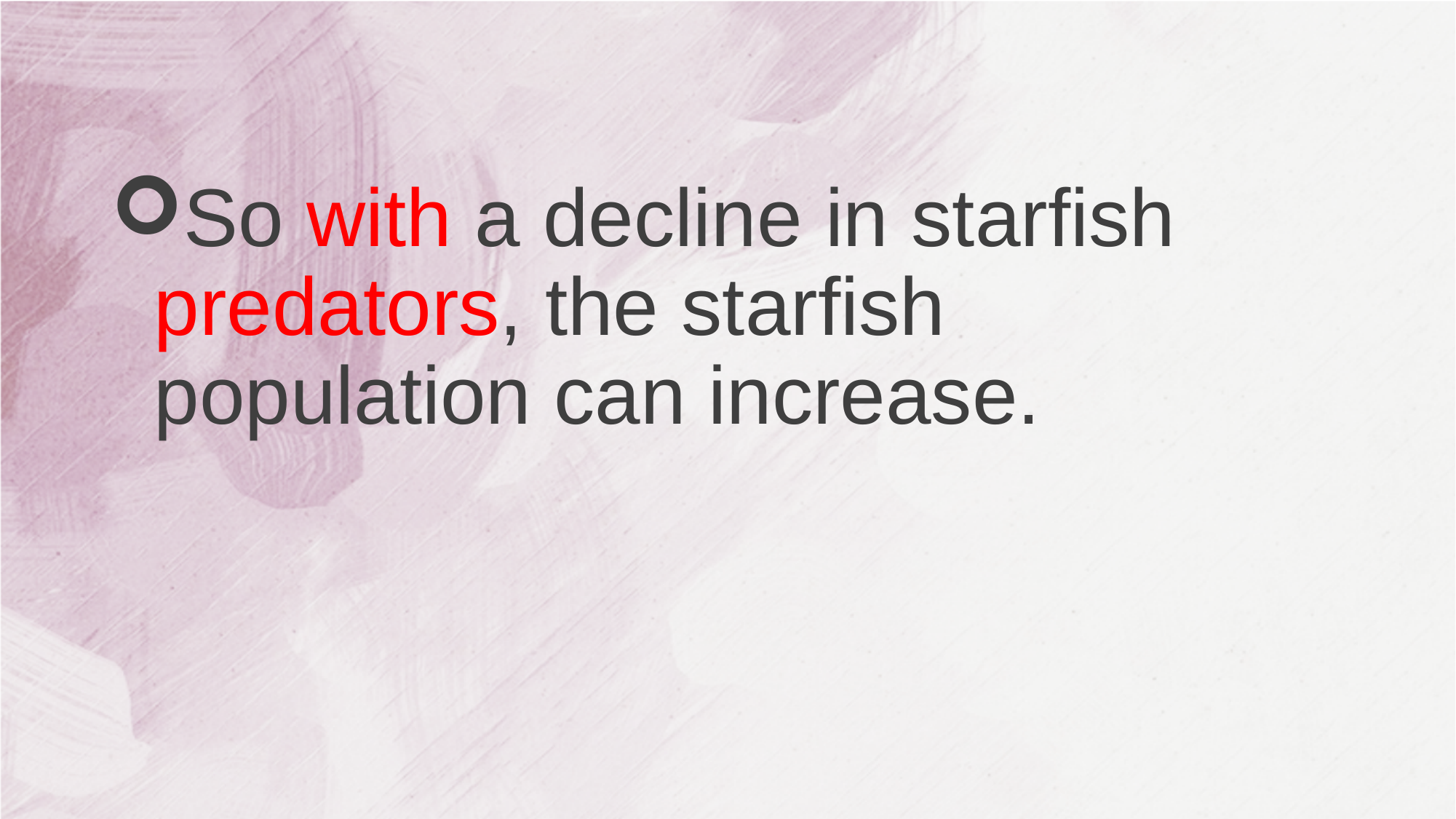

#
So with a decline in starfish predators, the starfish population can increase.